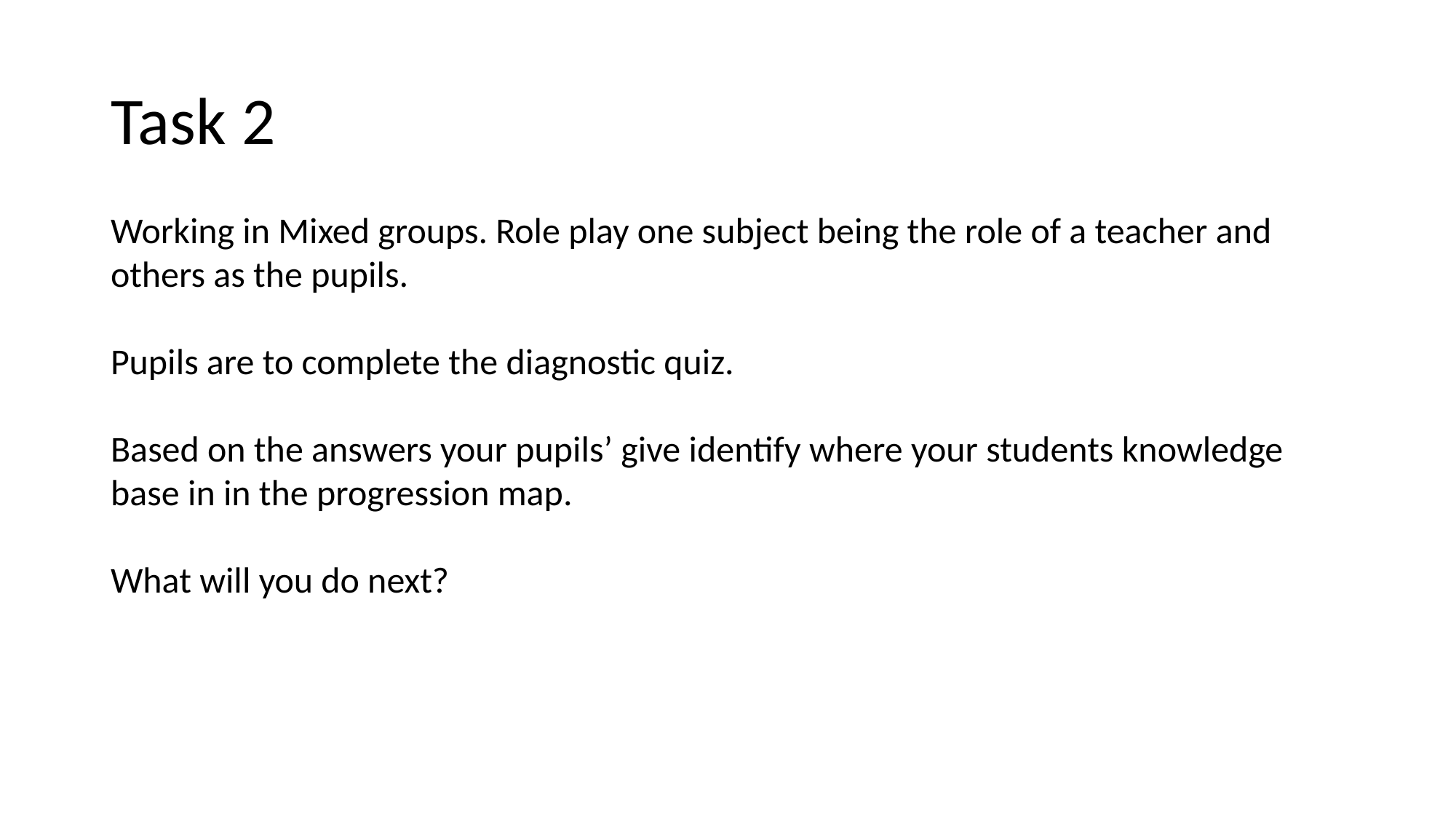

# Task 2
Working in Mixed groups. Role play one subject being the role of a teacher and others as the pupils.

Pupils are to complete the diagnostic quiz.

Based on the answers your pupils’ give identify where your students knowledge base in in the progression map.

What will you do next?